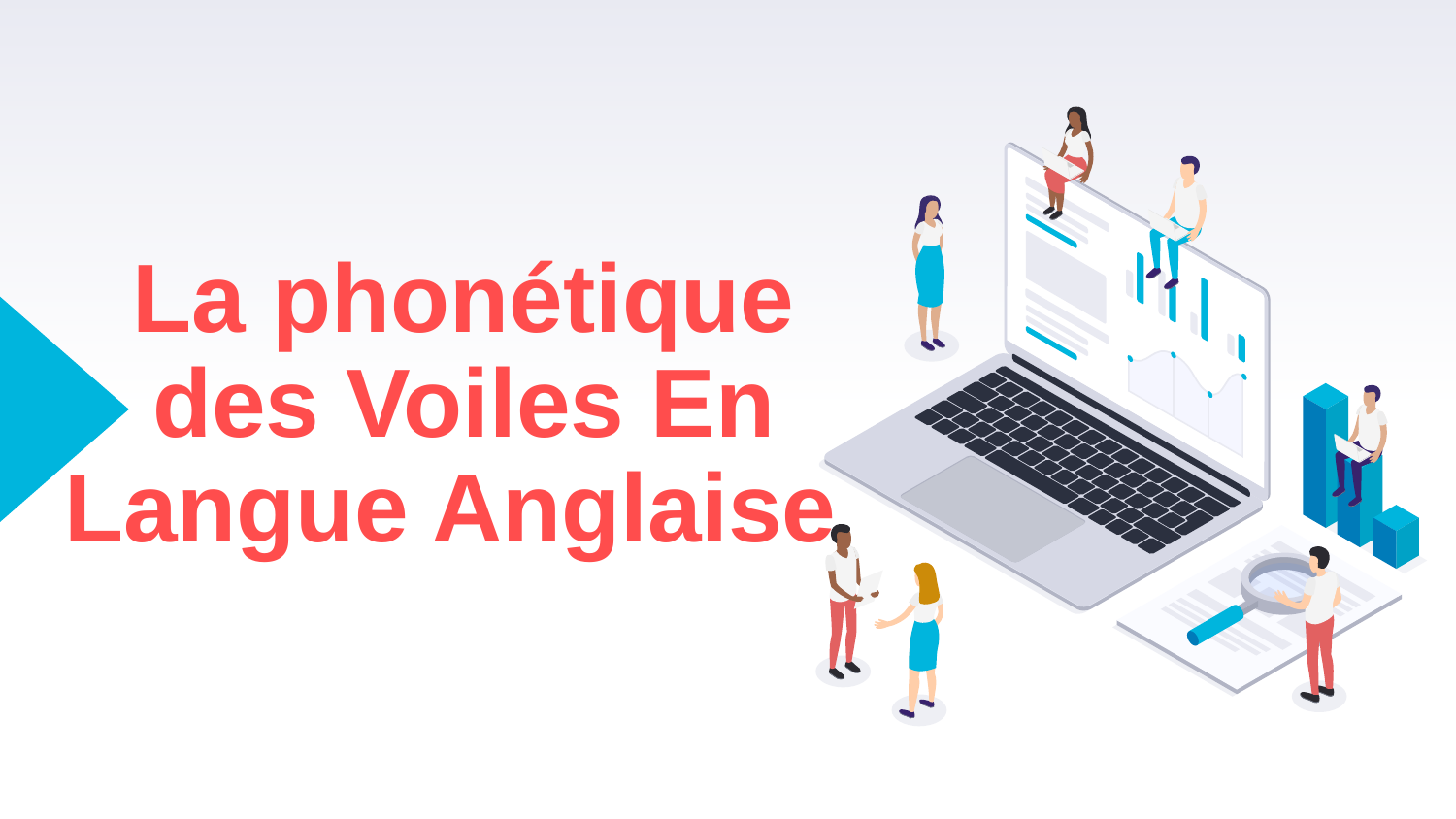

# La phonétique des Voiles En Langue Anglaise